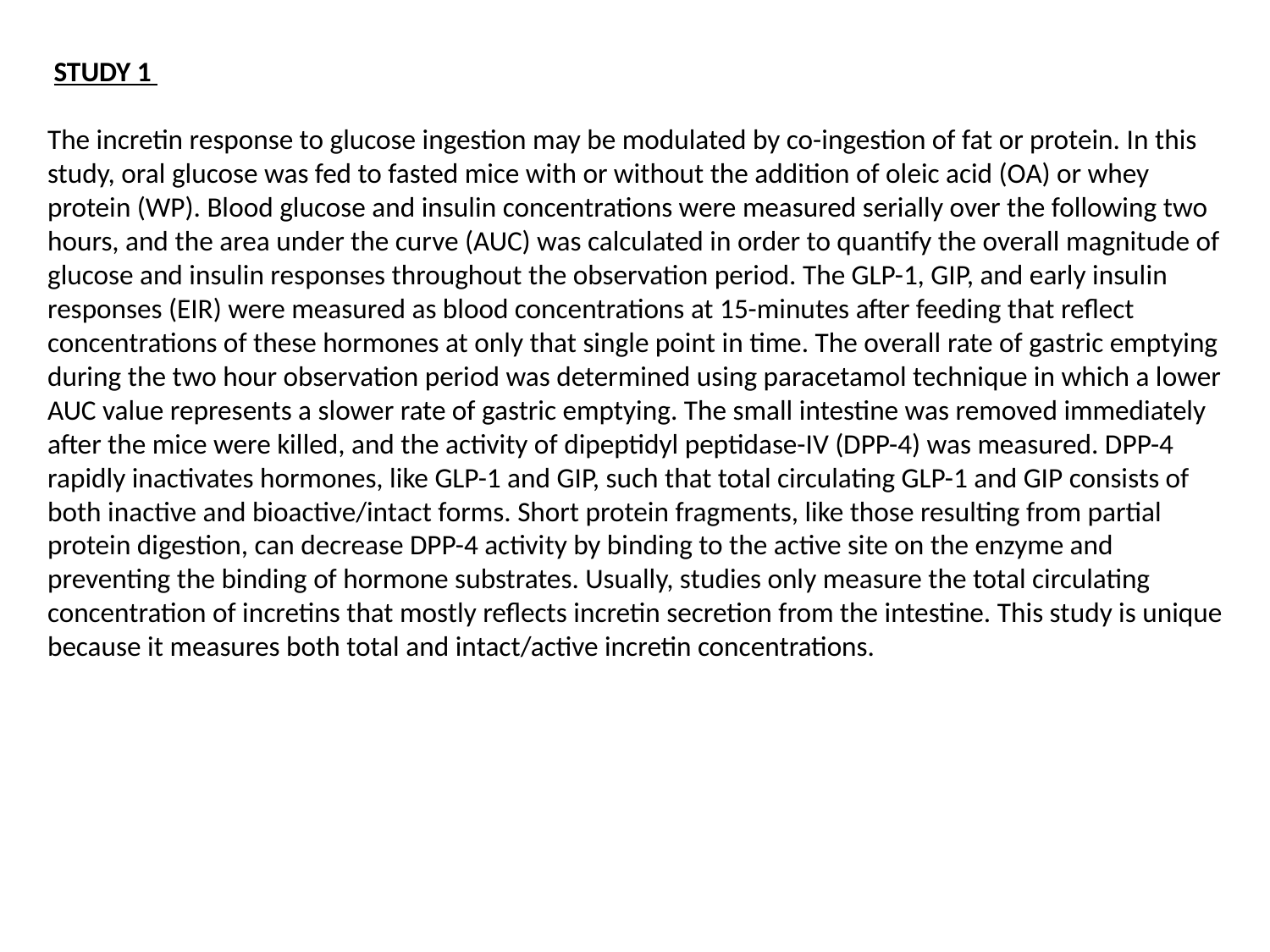

STUDY 1

The incretin response to glucose ingestion may be modulated by co-ingestion of fat or protein. In this study, oral glucose was fed to fasted mice with or without the addition of oleic acid (OA) or whey protein (WP). Blood glucose and insulin concentrations were measured serially over the following two hours, and the area under the curve (AUC) was calculated in order to quantify the overall magnitude of glucose and insulin responses throughout the observation period. The GLP-1, GIP, and early insulin responses (EIR) were measured as blood concentrations at 15-minutes after feeding that reflect concentrations of these hormones at only that single point in time. The overall rate of gastric emptying during the two hour observation period was determined using paracetamol technique in which a lower AUC value represents a slower rate of gastric emptying. The small intestine was removed immediately after the mice were killed, and the activity of dipeptidyl peptidase-IV (DPP-4) was measured. DPP-4 rapidly inactivates hormones, like GLP-1 and GIP, such that total circulating GLP-1 and GIP consists of both inactive and bioactive/intact forms. Short protein fragments, like those resulting from partial protein digestion, can decrease DPP-4 activity by binding to the active site on the enzyme and preventing the binding of hormone substrates. Usually, studies only measure the total circulating concentration of incretins that mostly reflects incretin secretion from the intestine. This study is unique because it measures both total and intact/active incretin concentrations.